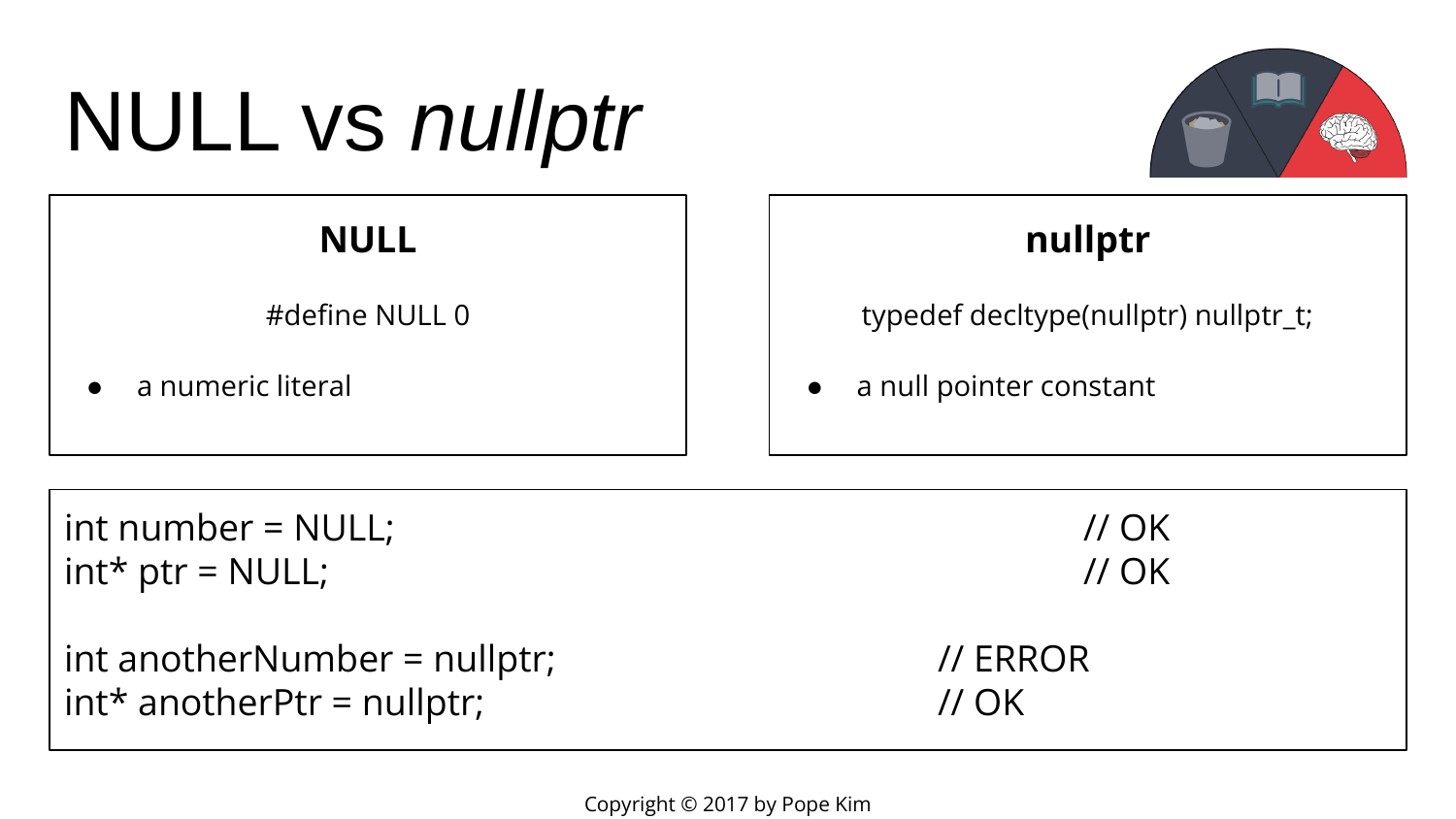

# NULL vs nullptr
NULL
#define NULL 0
a numeric literal
nullptr
typedef decltype(nullptr) nullptr_t;
a null pointer constant
int number = NULL; 					// OK
int* ptr = NULL; 						// OK

int anotherNumber = nullptr; 			// ERROR
int* anotherPtr = nullptr; 				// OK